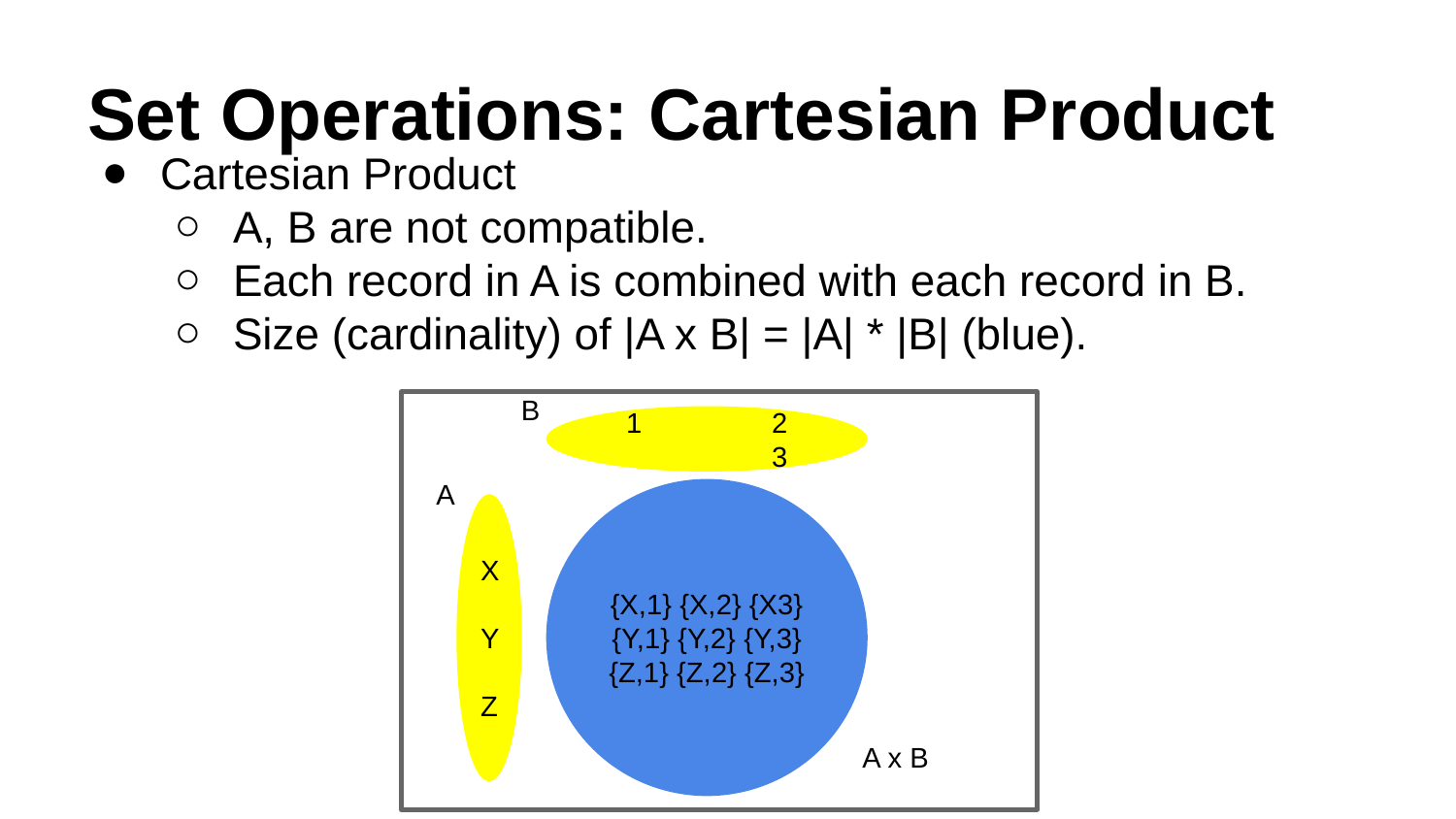

# Set Operations: Cartesian Product
Cartesian Product
A, B are not compatible.
Each record in A is combined with each record in B.
Size (cardinality) of |A x B| = |A| * |B| (blue).
B

1	2	3
A
{X,1} {X,2} {X3} {Y,1} {Y,2} {Y,3} {Z,1} {Z,2} {Z,3}
X	Y	Z
A x B